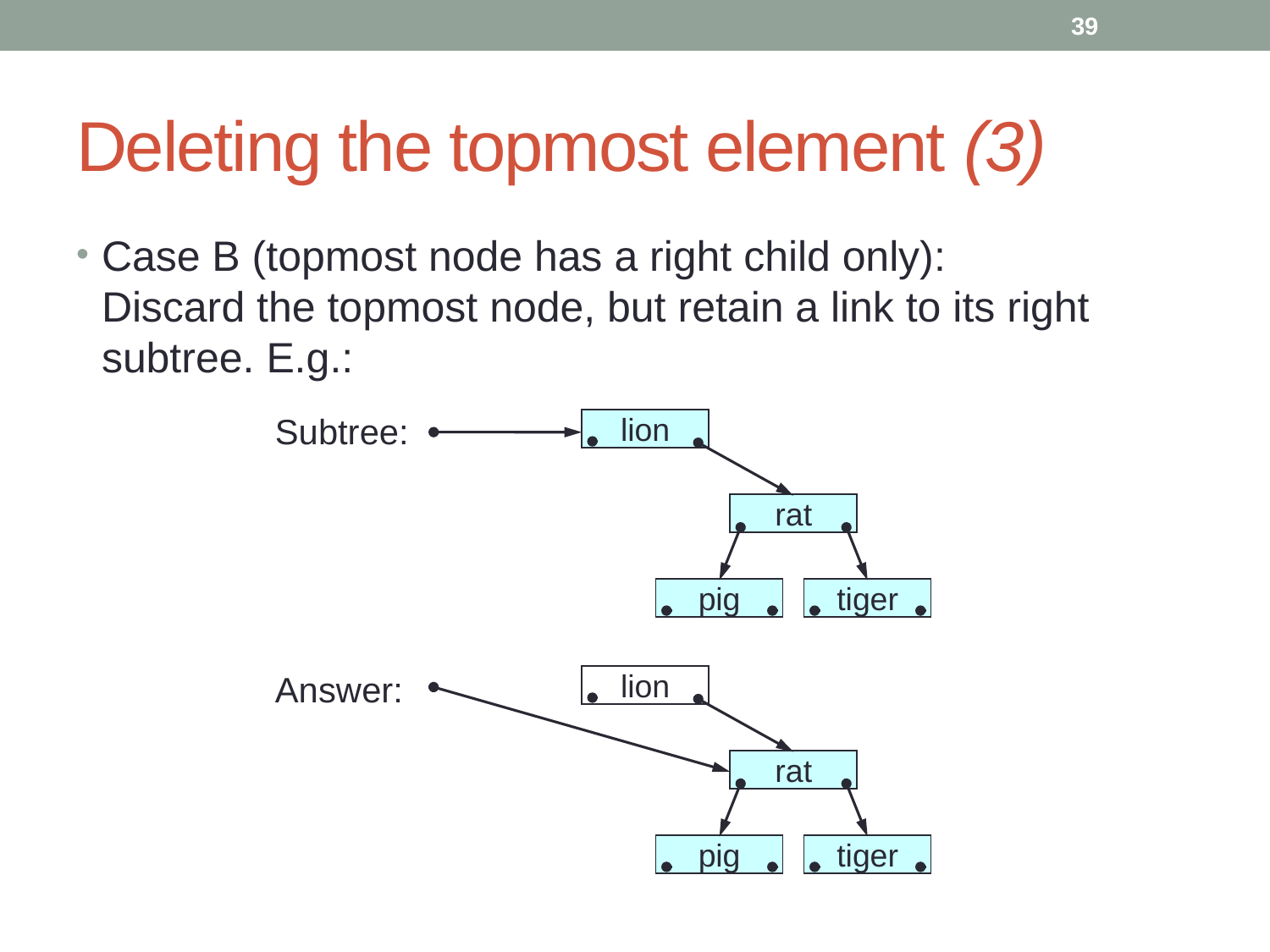

39
# Deleting the topmost element (3)
Case B (topmost node has a right child only):
Discard the topmost node, but retain a link to its right subtree. E.g.:
lion
Subtree:

rat

pig
tiger

lion
Answer:

rat

pig
tiger